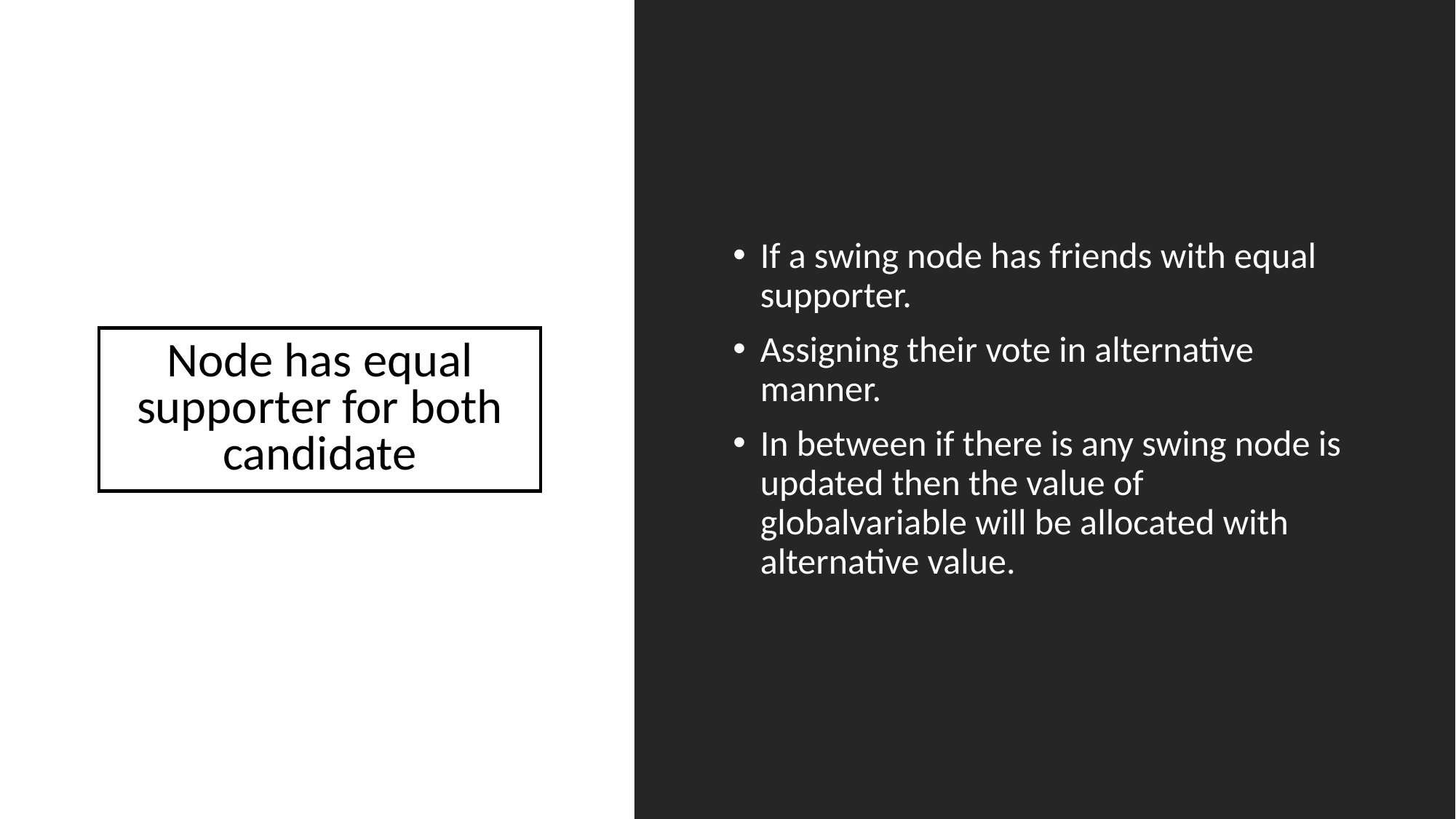

If a swing node has friends with equal supporter.
Assigning their vote in alternative manner.
In between if there is any swing node is updated then the value of globalvariable will be allocated with alternative value.
# Node has equal supporter for both candidate